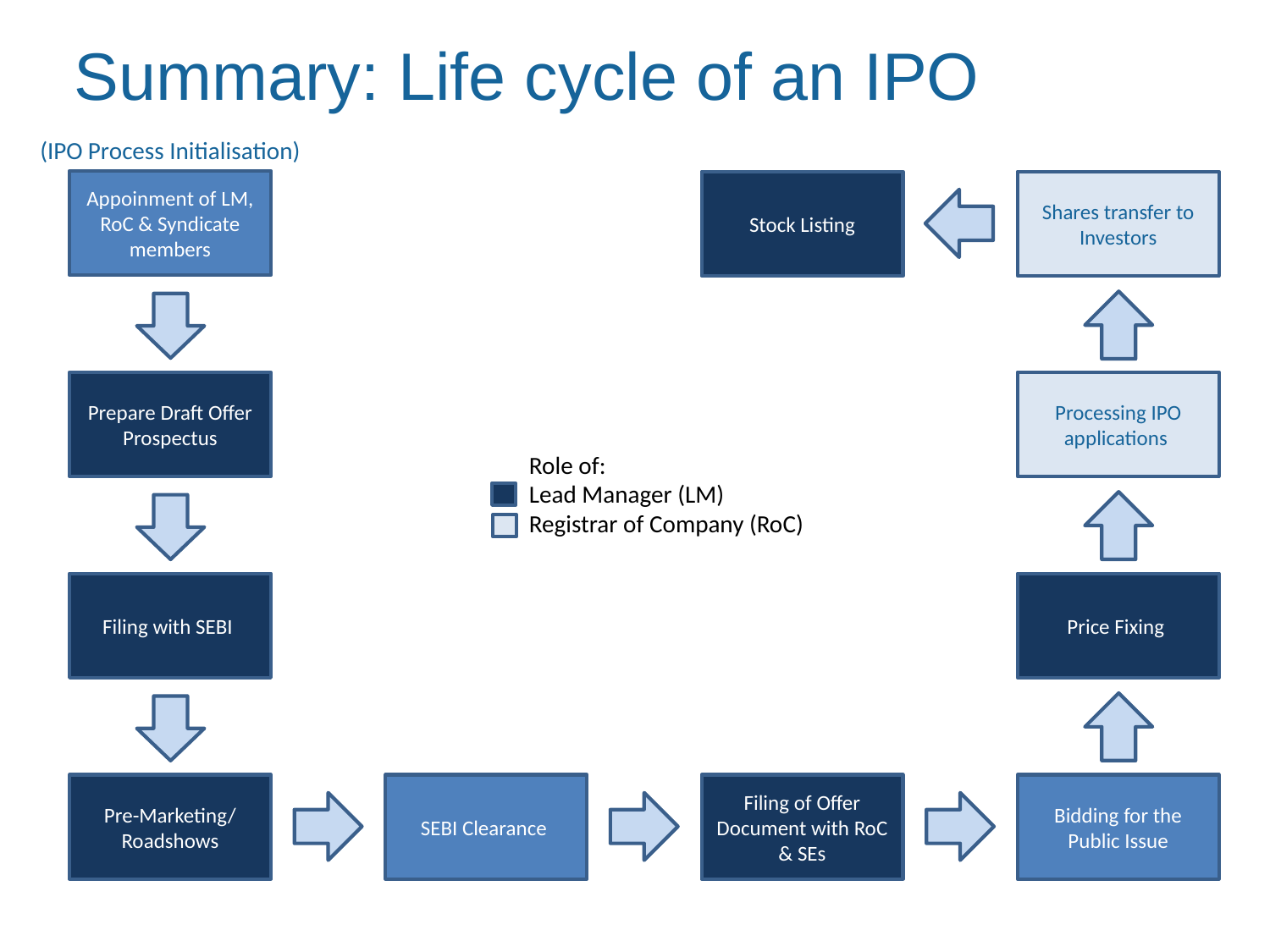

# Summary: Life cycle of an IPO
(IPO Process Initialisation)
Appoinment of LM, RoC & Syndicate members
Stock Listing
Shares transfer to Investors

Processing IPO applications
Prepare Draft Offer Prospectus
Role of:
Lead Manager (LM)
Registrar of Company (RoC)

Price Fixing
Filing with SEBI

Bidding for the Public Issue
Filing of Offer Document with RoC & SEs
SEBI Clearance
Pre-Marketing/ Roadshows